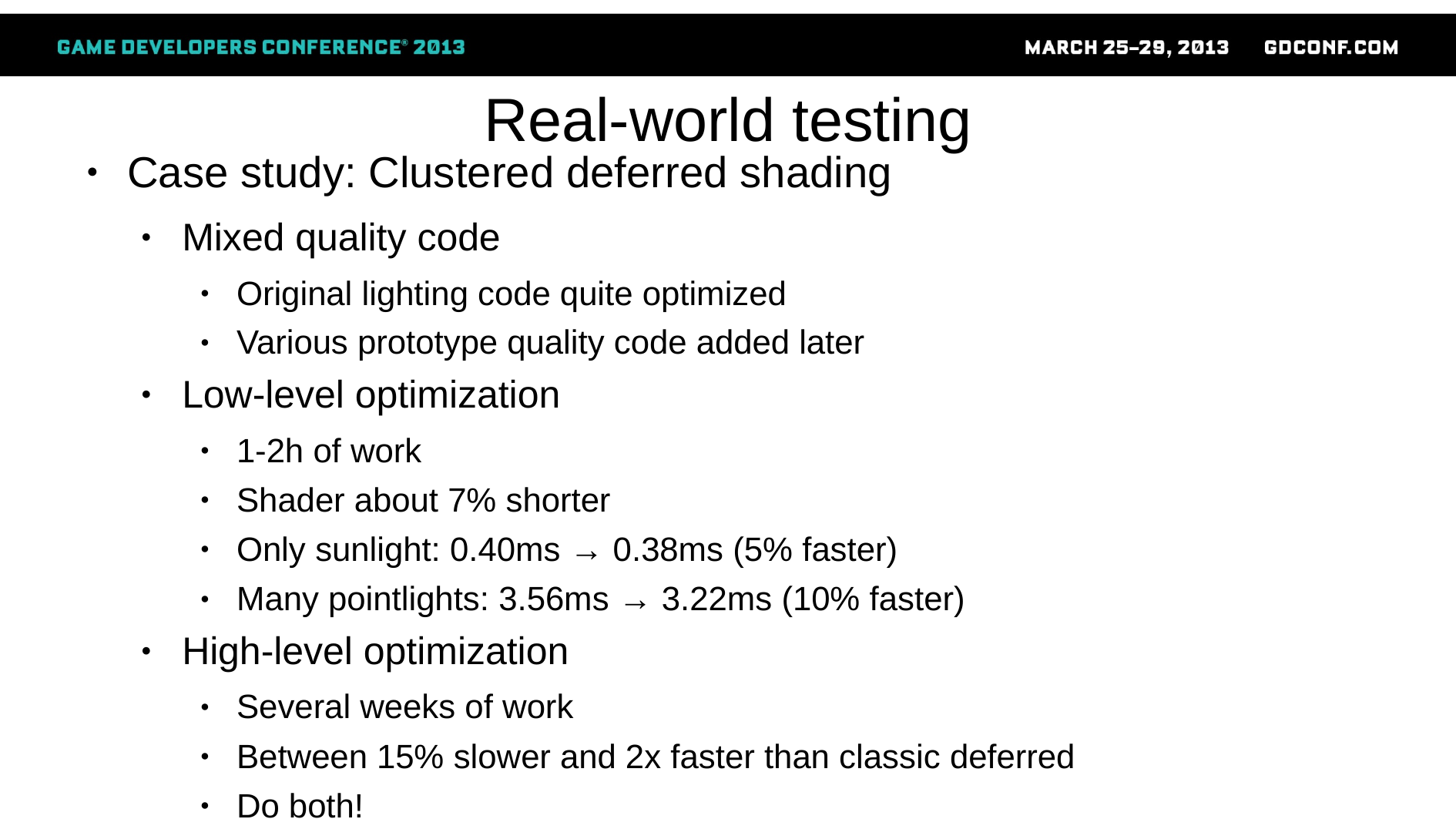

# Real-world testing
Case study: Clustered deferred shading
Mixed quality code
Original lighting code quite optimized
Various prototype quality code added later
Low-level optimization
1-2h of work
Shader about 7% shorter
Only sunlight: 0.40ms → 0.38ms (5% faster)
Many pointlights: 3.56ms → 3.22ms (10% faster)
High-level optimization
Several weeks of work
Between 15% slower and 2x faster than classic deferred
Do both!